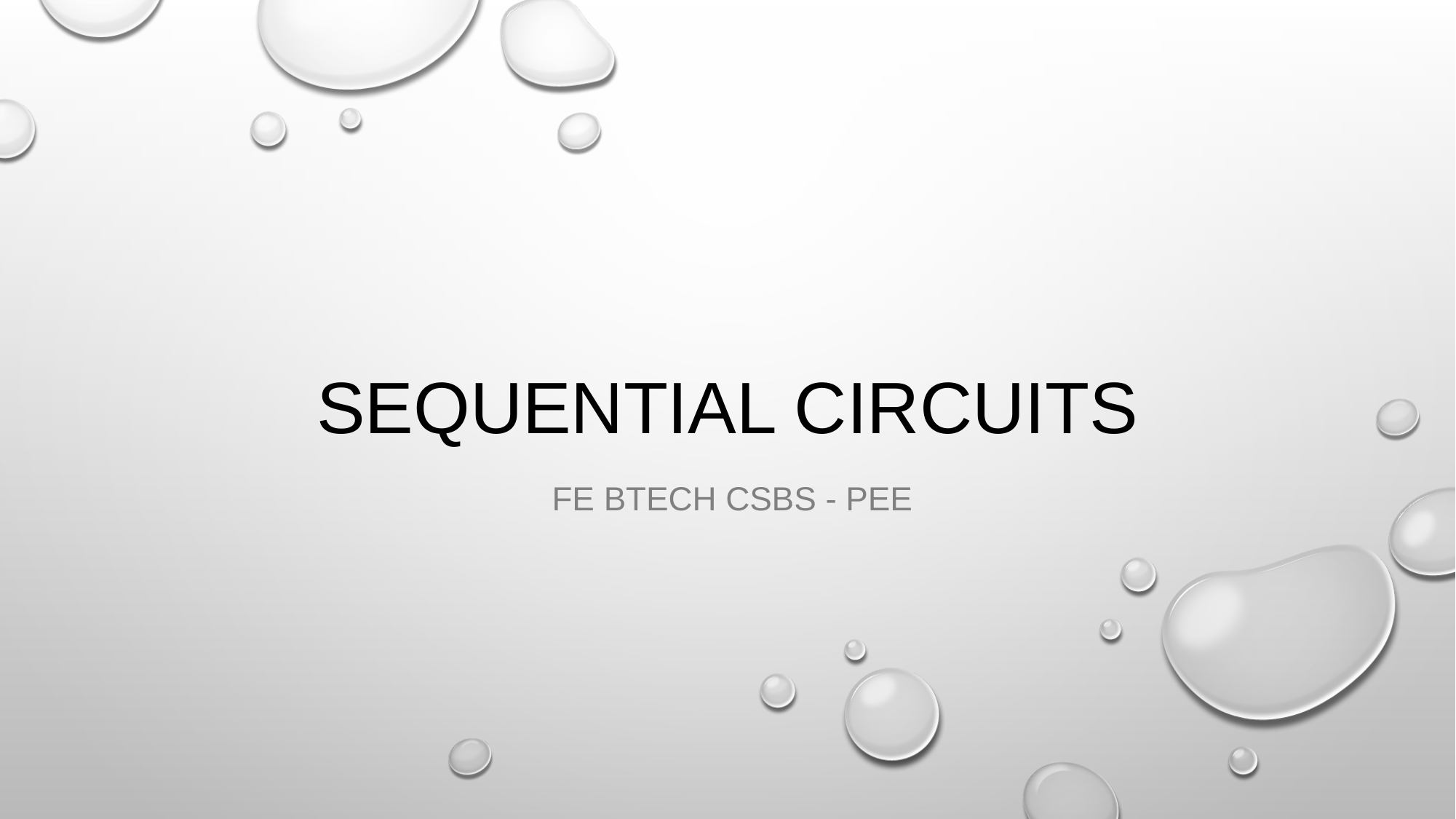

# Sequential circuits
 FE BTech CSBS - PEE